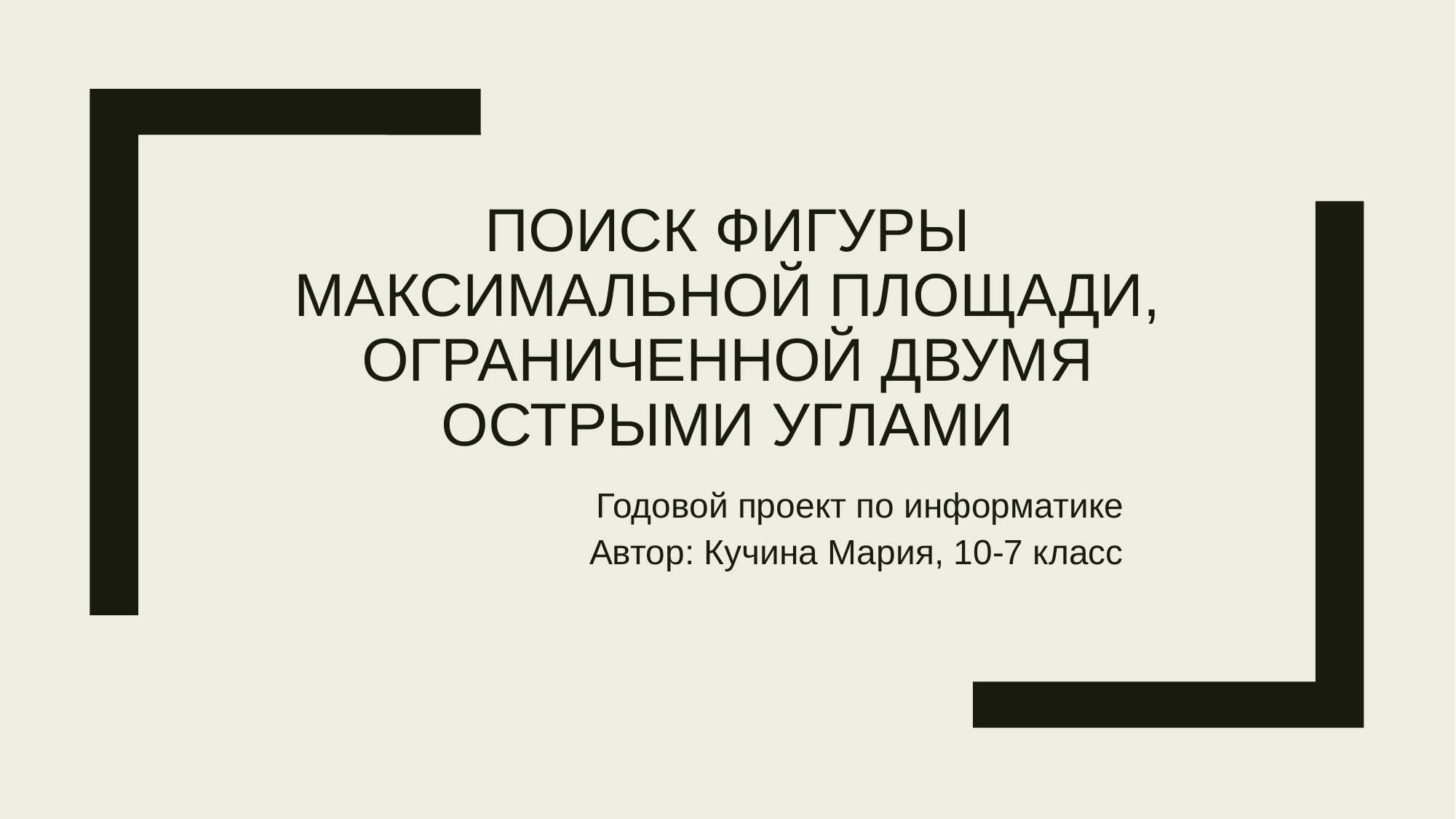

# Поиск фигуры максимальной площади, ограниченной двумя острыми углами
Годовой проект по информатике
Автор: Кучина Мария, 10-7 класс